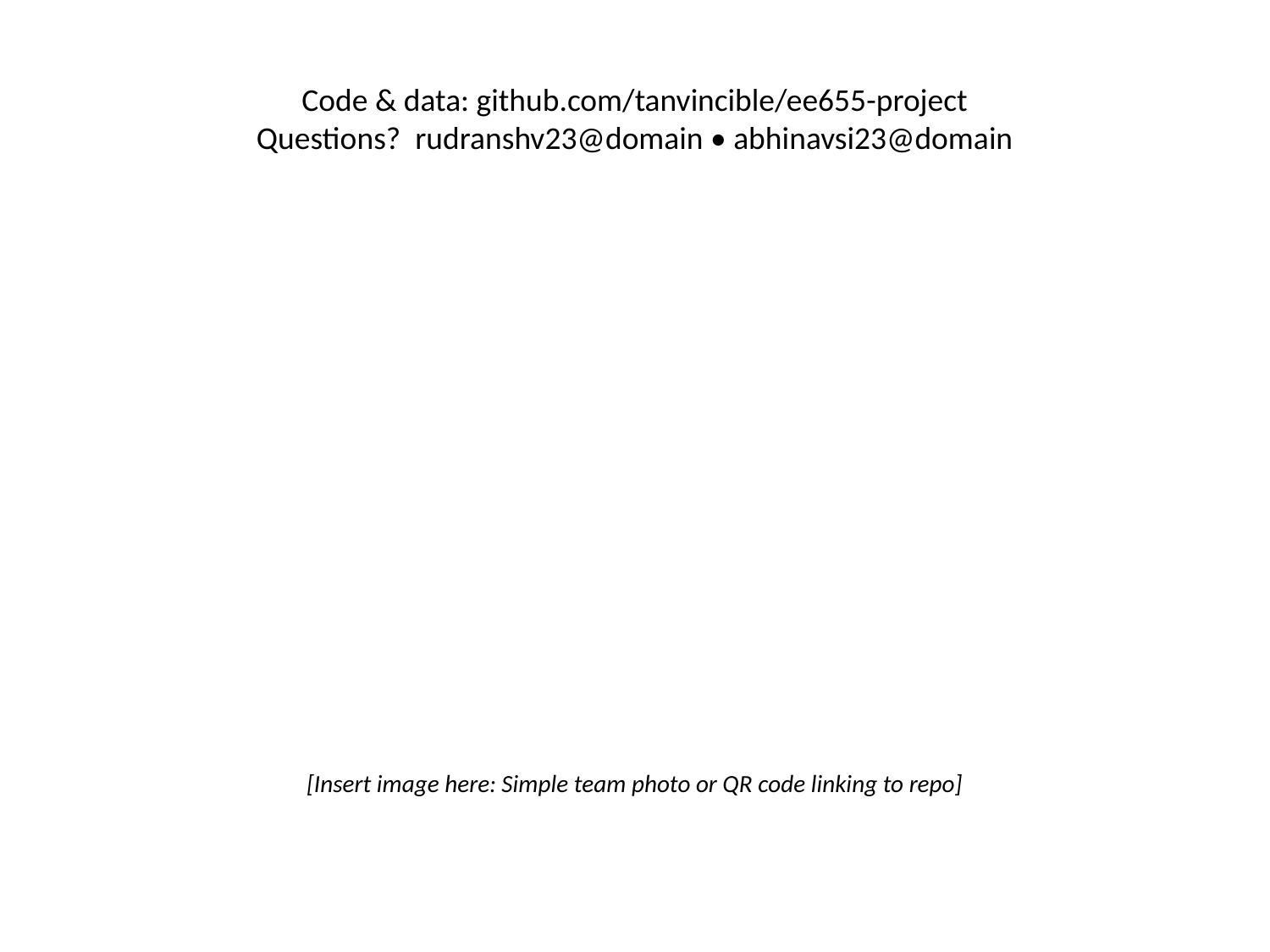

# Code & data: github.com/tanvincible/ee655-project
Questions?  rudranshv23@domain • abhinavsi23@domain

[Insert image here: Simple team photo or QR code linking to repo]